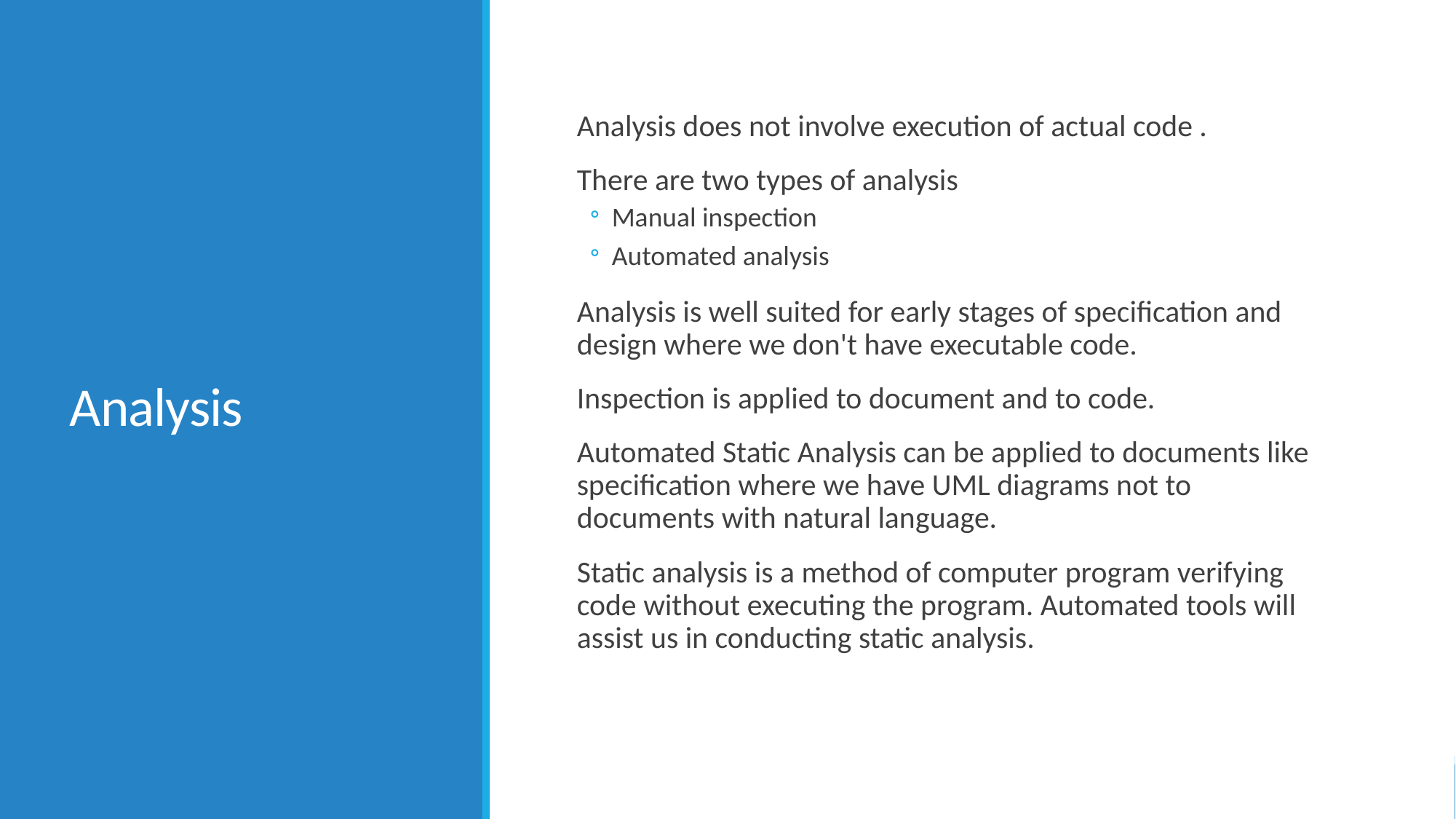

# Analysis
Analysis does not involve execution of actual code .
There are two types of analysis
Manual inspection
Automated analysis
Analysis is well suited for early stages of specification and design where we don't have executable code.
Inspection is applied to document and to code.
Automated Static Analysis can be applied to documents like specification where we have UML diagrams not to documents with natural language.
Static analysis is a method of computer program verifying code without executing the program. Automated tools will assist us in conducting static analysis.